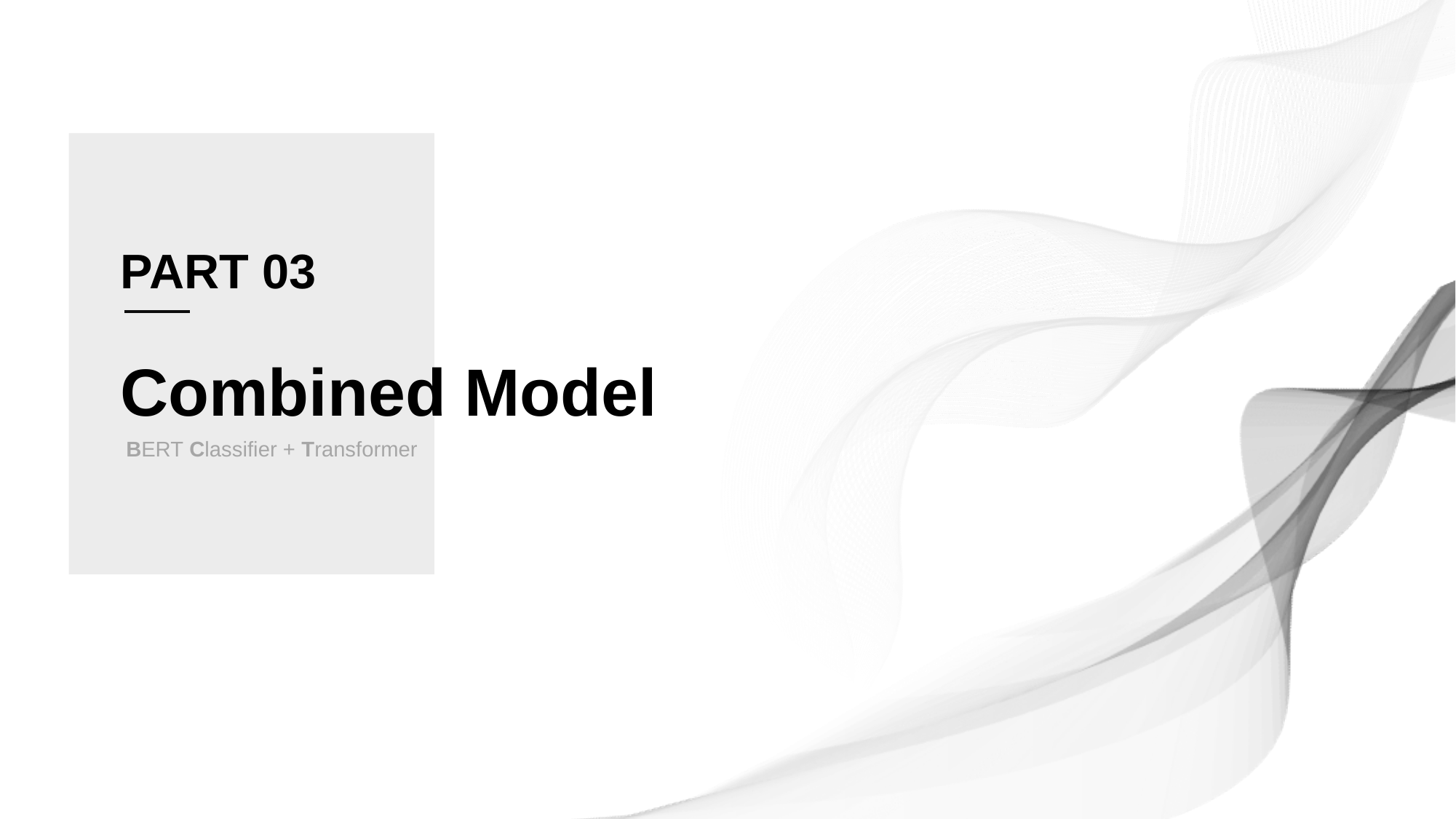

PART 03
Combined Model
BERT Classifier + Transformer